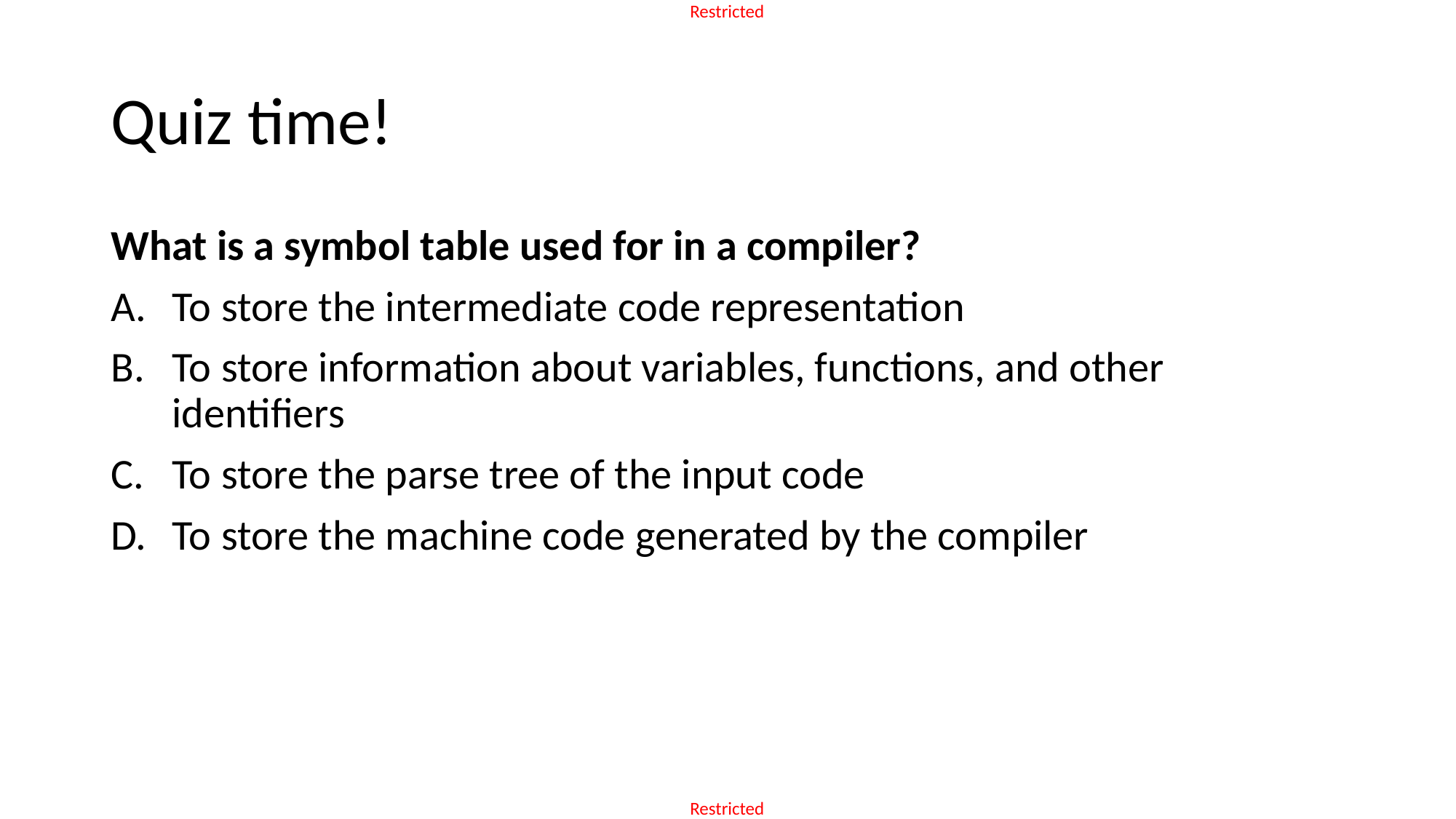

# Quiz time!
What is a symbol table used for in a compiler?
To store the intermediate code representation
To store information about variables, functions, and other identifiers
To store the parse tree of the input code
To store the machine code generated by the compiler